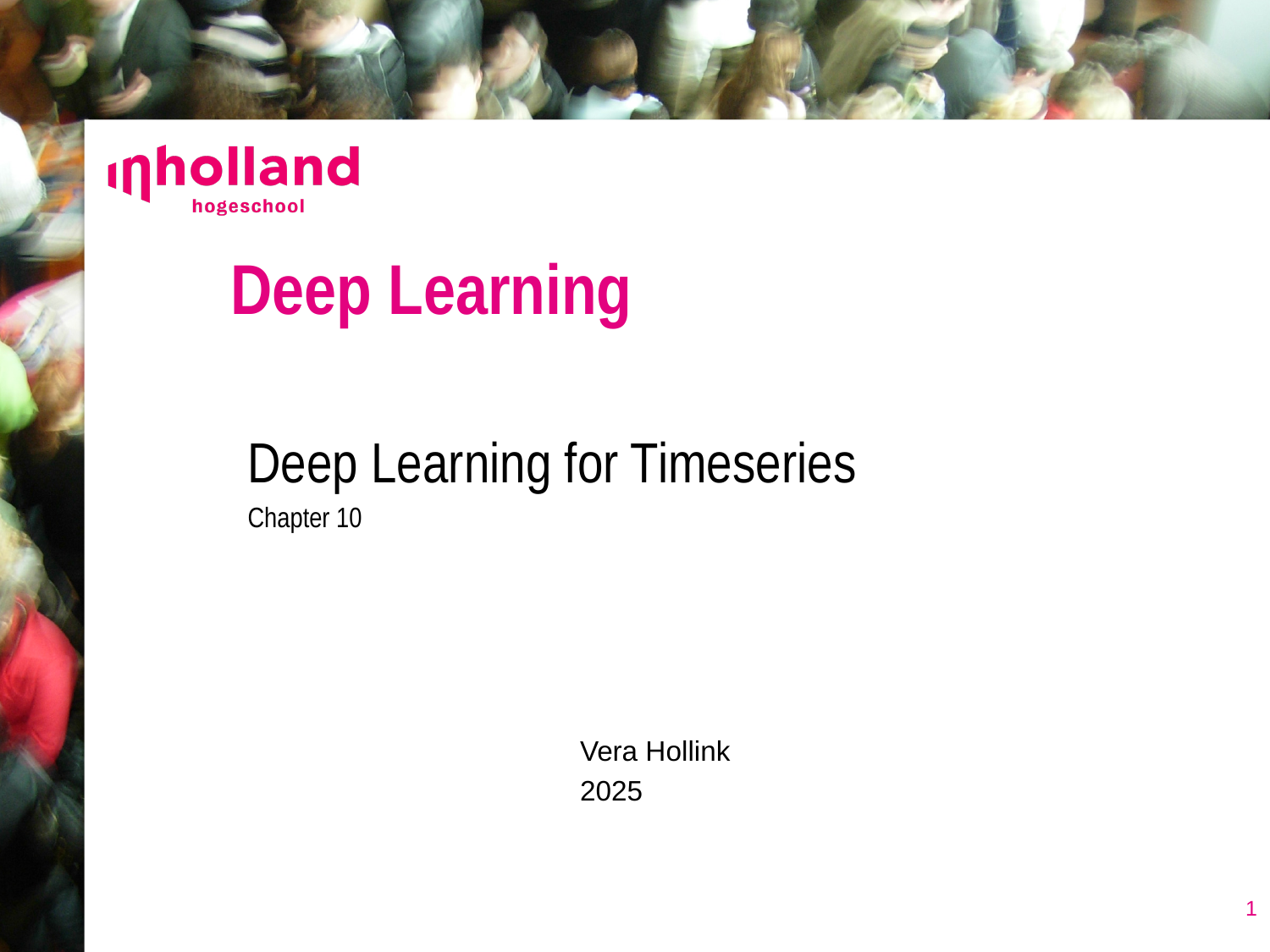

# Deep Learning
Deep Learning for Timeseries
Chapter 10
Vera Hollink
2025
1